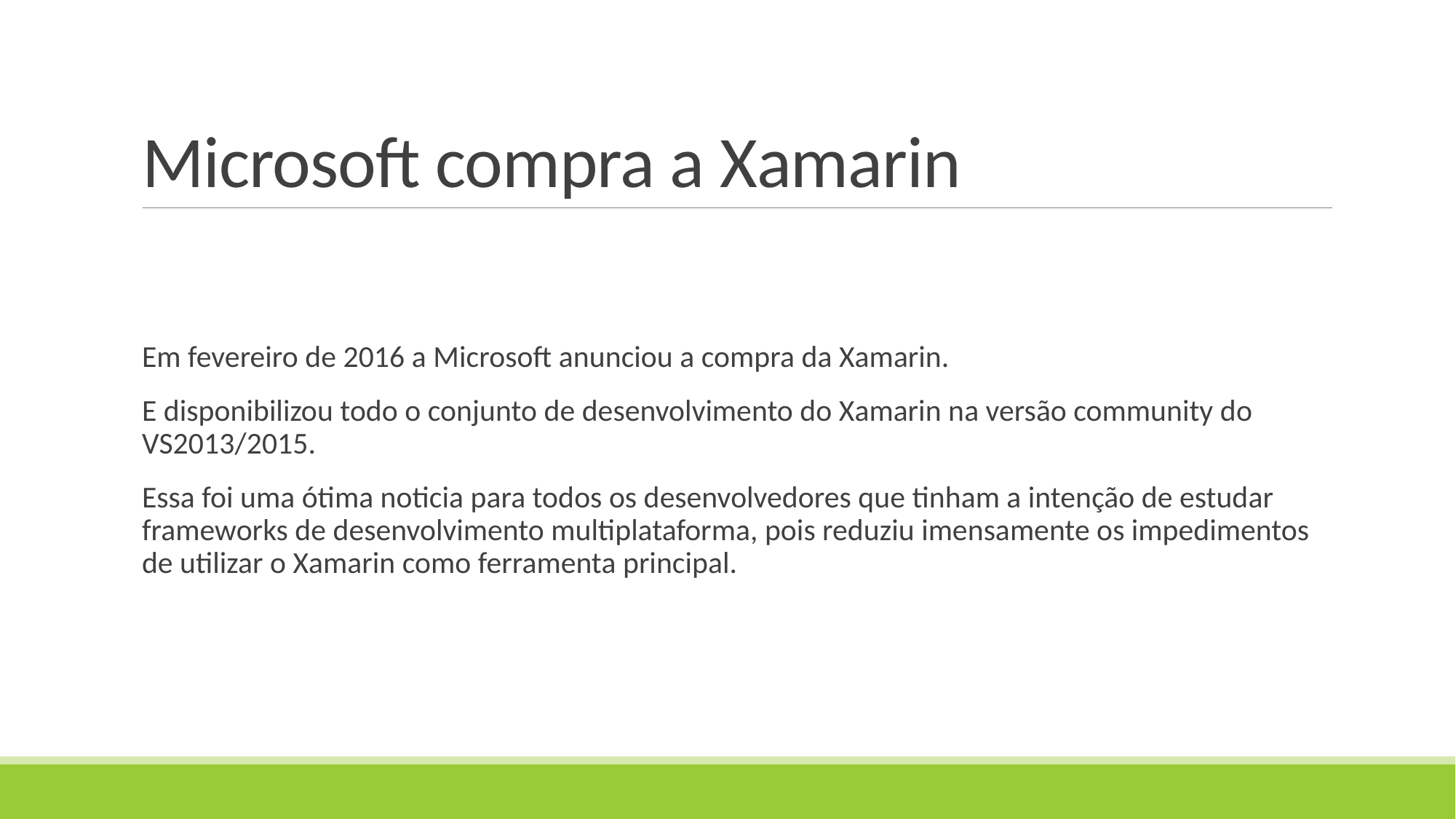

# Microsoft compra a Xamarin
Em fevereiro de 2016 a Microsoft anunciou a compra da Xamarin.
E disponibilizou todo o conjunto de desenvolvimento do Xamarin na versão community do VS2013/2015.
Essa foi uma ótima noticia para todos os desenvolvedores que tinham a intenção de estudar frameworks de desenvolvimento multiplataforma, pois reduziu imensamente os impedimentos de utilizar o Xamarin como ferramenta principal.